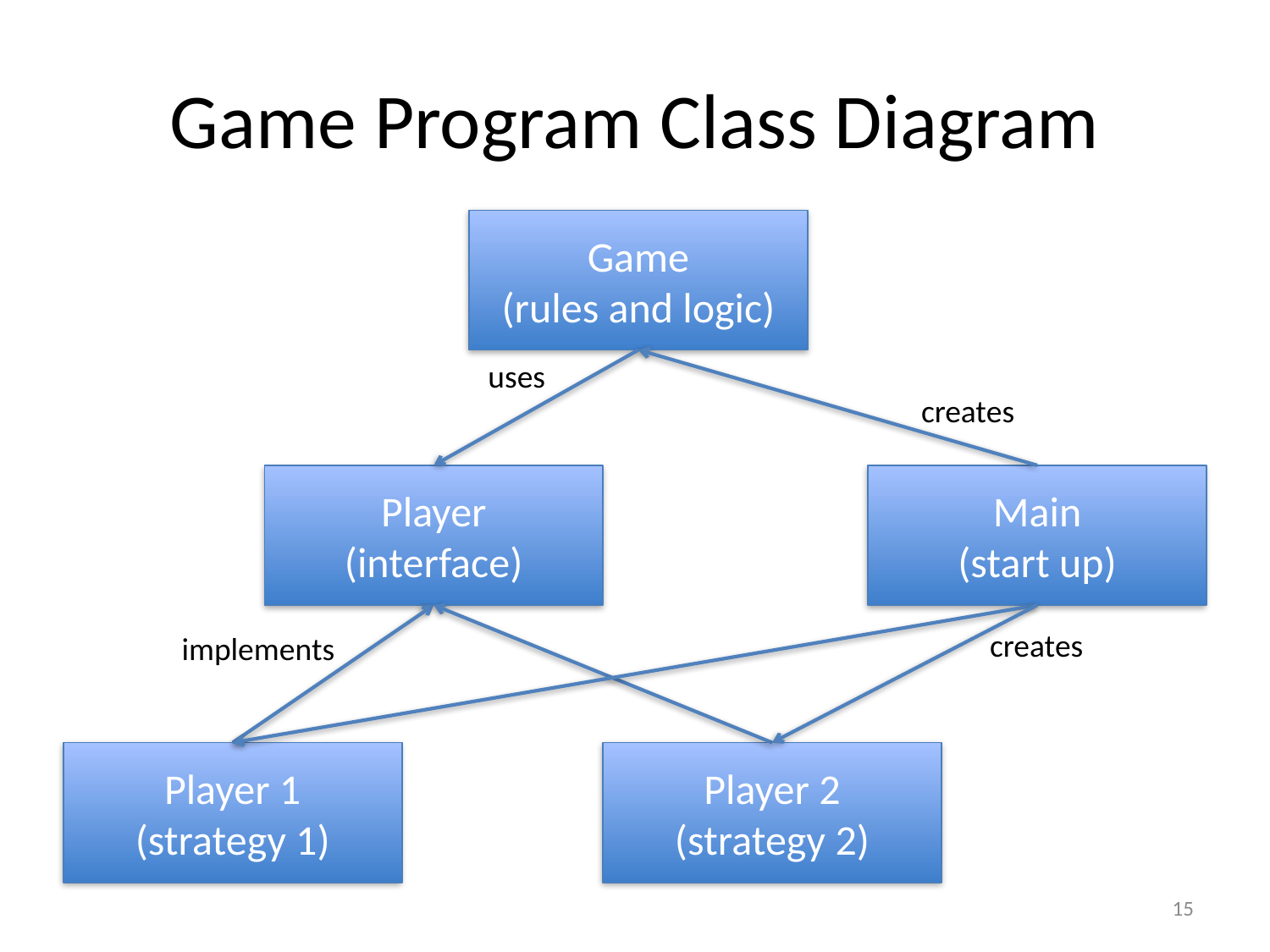

# Game Program Class Diagram
Game
(rules and logic)
uses
creates
Player
(interface)
Main
(start up)
creates
implements
Player 1
(strategy 1)
Player 2
(strategy 2)
15